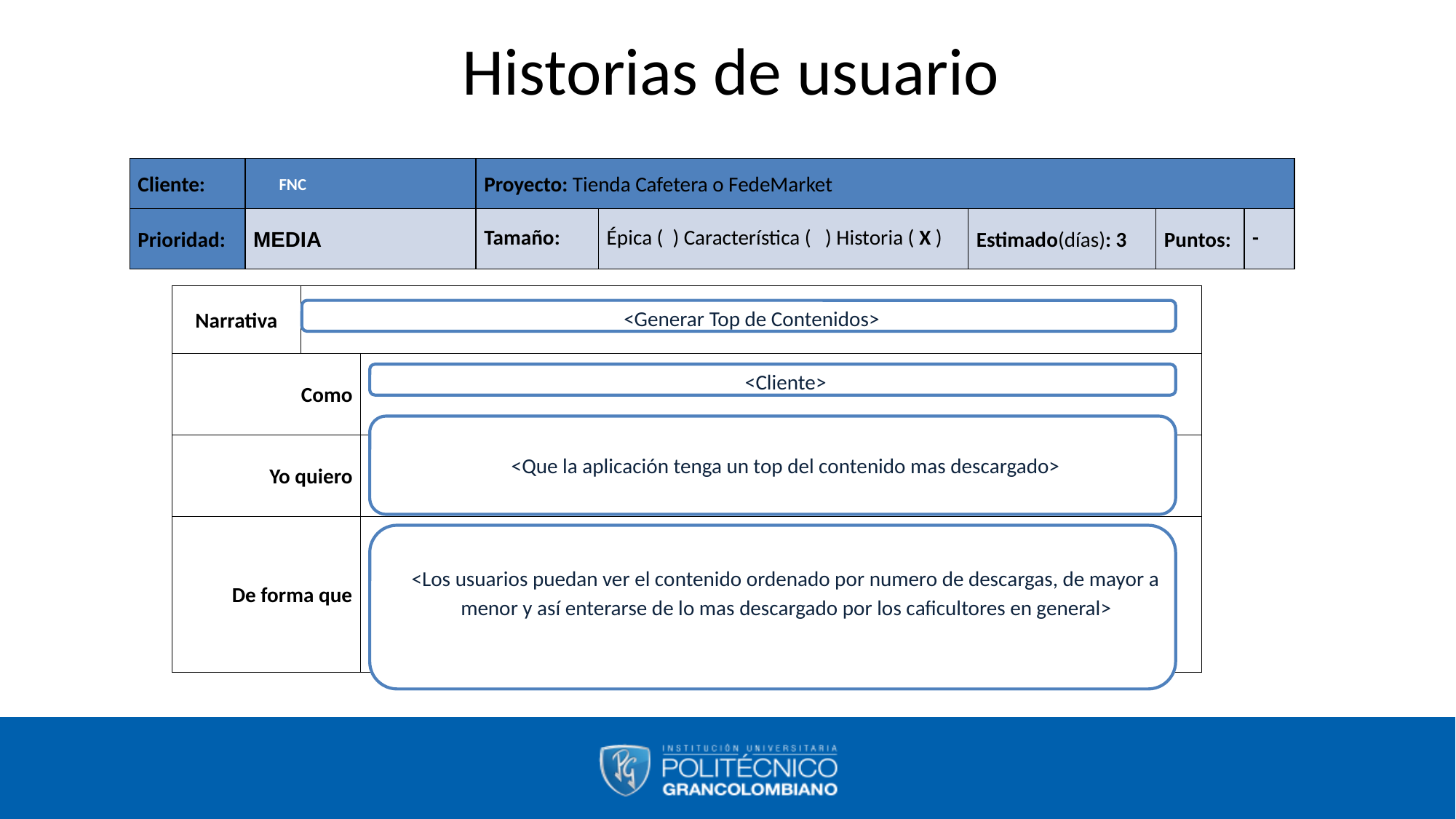

# Historias de usuario
| Cliente: | FNC | Proyecto: Tienda Cafetera o FedeMarket |  |  |  |  |
| --- | --- | --- | --- | --- | --- | --- |
| Prioridad: | MEDIA | Tamaño: | Épica ( ) Característica ( ) Historia ( X ) | Estimado(días): 3 | Puntos: | - |
| Narrativa |  |  |
| --- | --- | --- |
| Como |  |  |
| Yo quiero |  |  |
| De forma que |  |  |
<Generar Top de Contenidos>
<Cliente>

<Que la aplicación tenga un top del contenido mas descargado>

<Los usuarios puedan ver el contenido ordenado por numero de descargas, de mayor a menor y así enterarse de lo mas descargado por los caficultores en general>